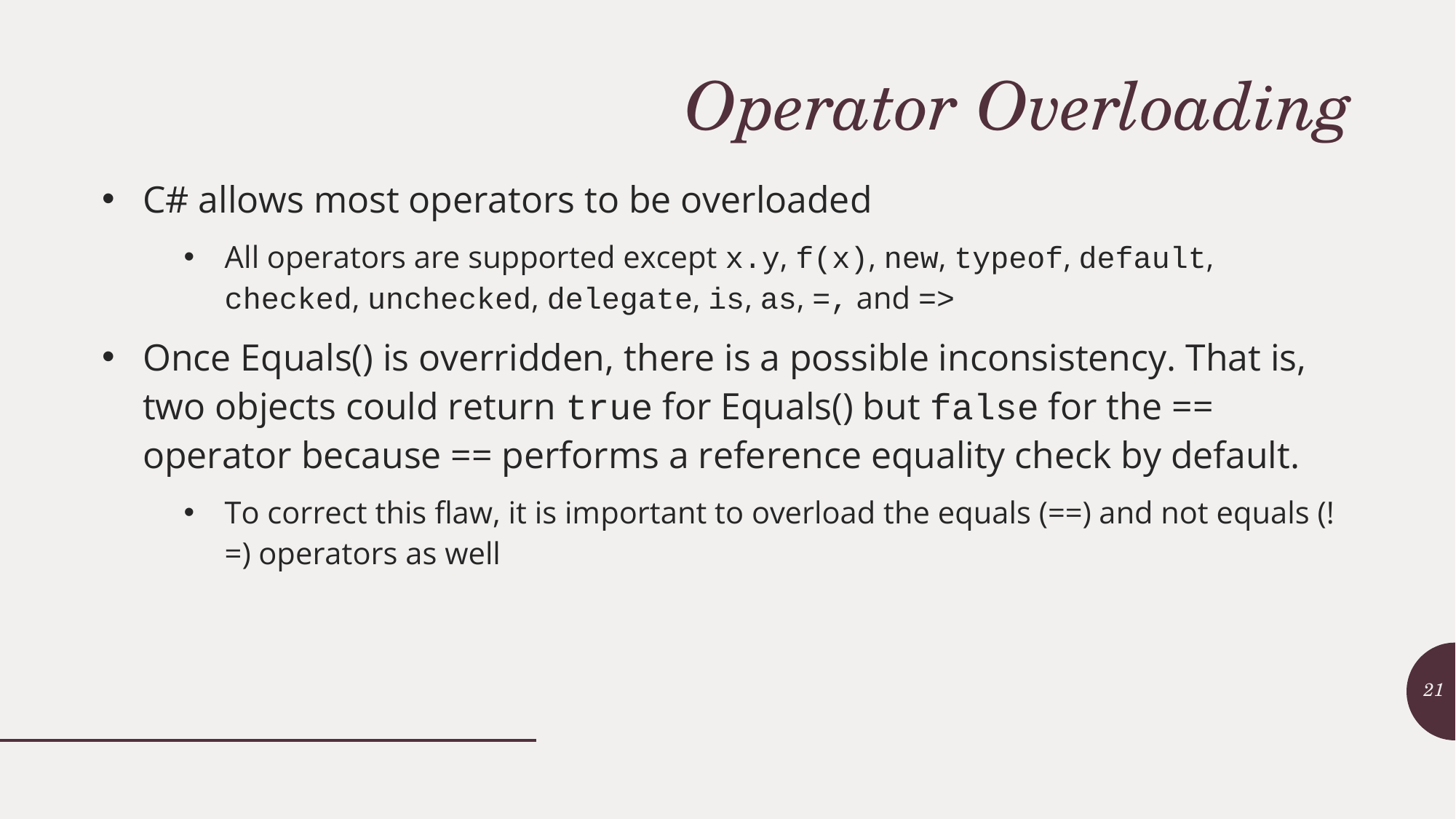

# Operator Overloading
C# allows most operators to be overloaded
All operators are supported except x.y, f(x), new, typeof, default, checked, unchecked, delegate, is, as, =, and =>
Once Equals() is overridden, there is a possible inconsistency. That is, two objects could return true for Equals() but false for the == operator because == performs a reference equality check by default.
To correct this flaw, it is important to overload the equals (==) and not equals (!=) operators as well
21